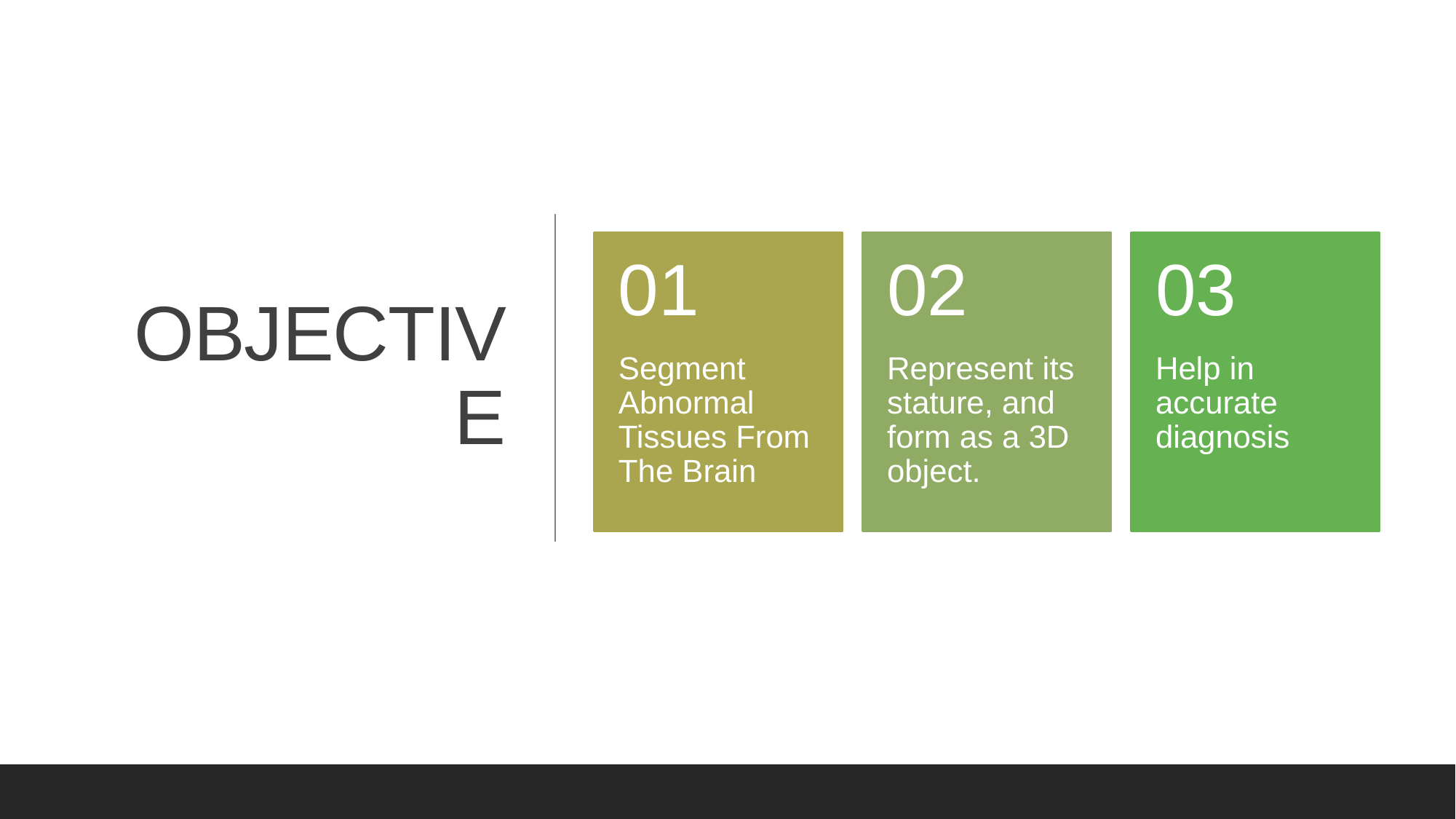

# OBJECTIVE
Segment Abnormal Tissues From The Brain
01
Represent its stature, and form as a 3D object.
02
Help in accurate diagnosis
03